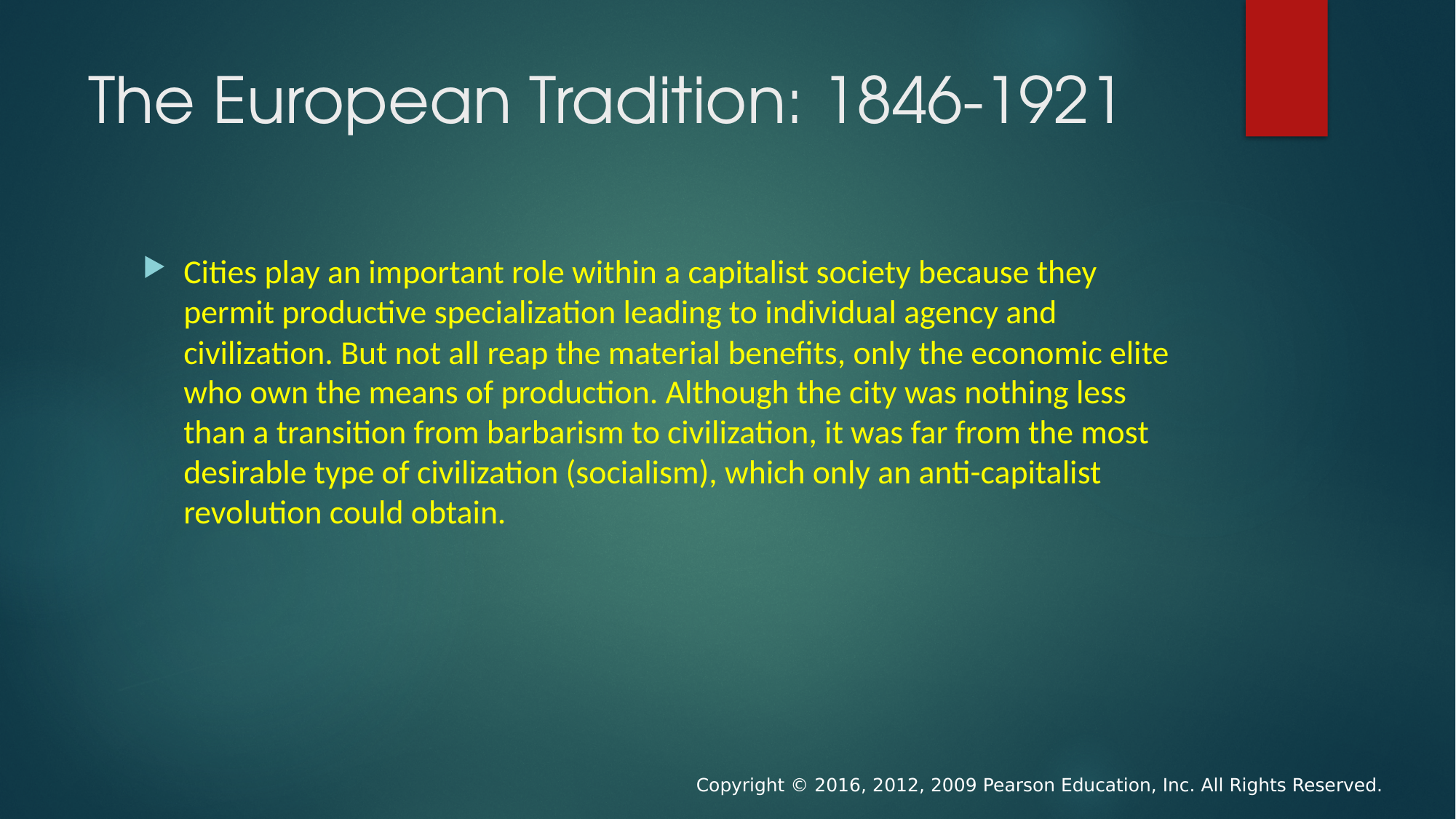

# The European Tradition: 1846-1921
Cities play an important role within a capitalist society because they permit productive specialization leading to individual agency and civilization. But not all reap the material benefits, only the economic elite who own the means of production. Although the city was nothing less than a transition from barbarism to civilization, it was far from the most desirable type of civilization (socialism), which only an anti-capitalist revolution could obtain.